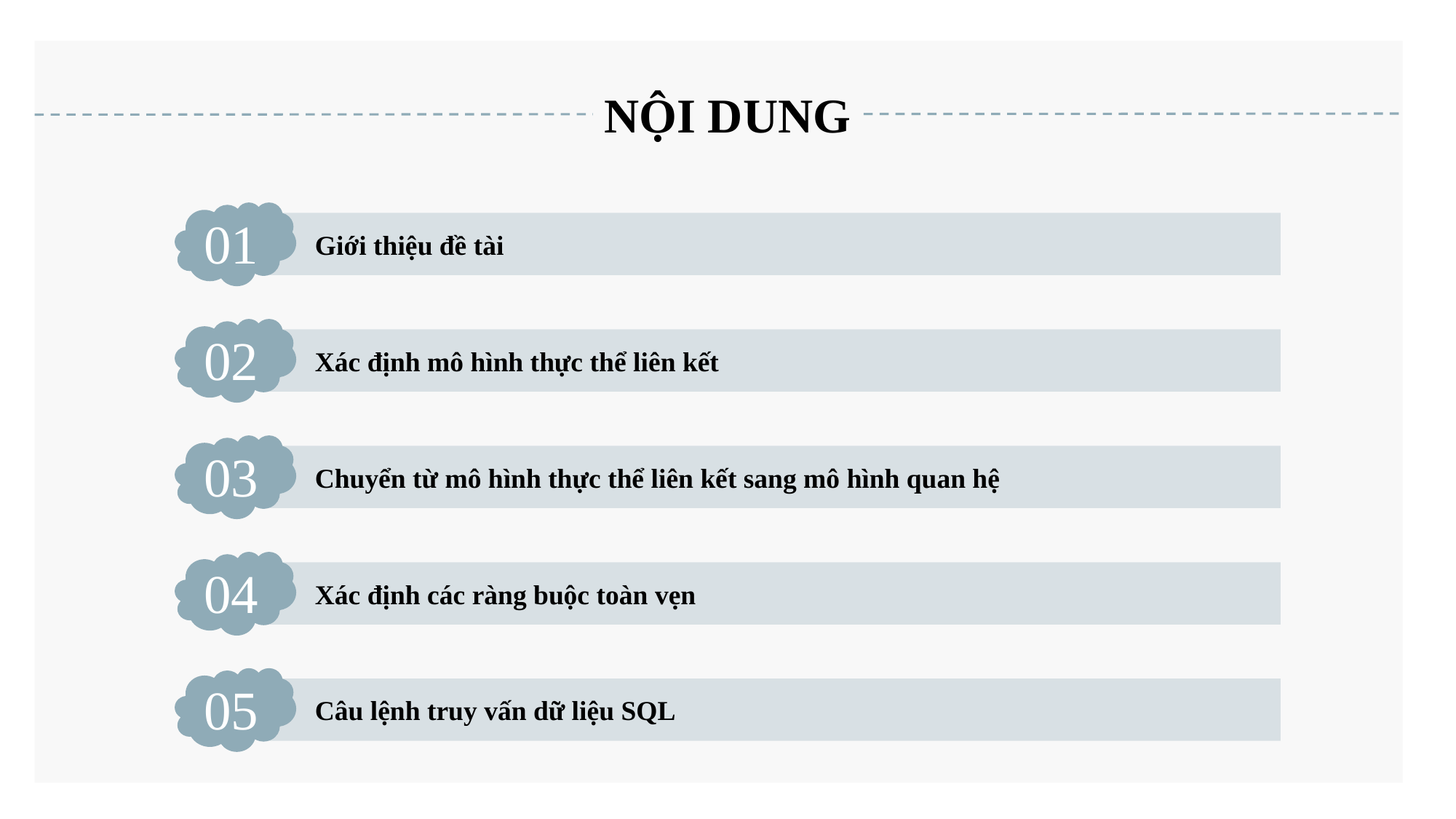

NỘI DUNG
01
     Giới thiệu đề tài
02
     Xác định mô hình thực thể liên kết
03
     Chuyển từ mô hình thực thể liên kết sang mô hình quan hệ
04
     Xác định các ràng buộc toàn vẹn
05
     Câu lệnh truy vấn dữ liệu SQL